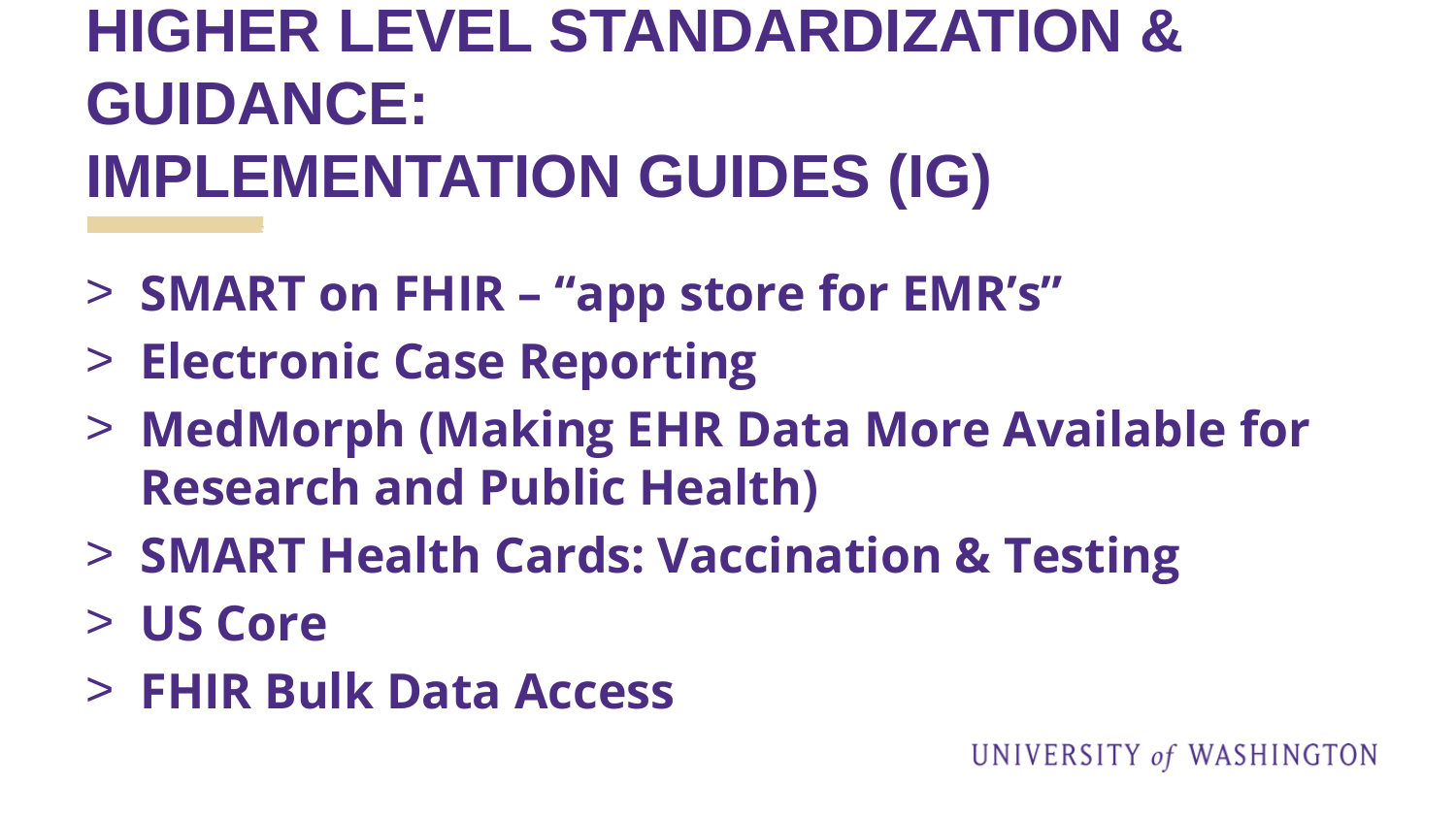

# HIGHER LEVEL STANDARDIZATION & GUIDANCE: IMPLEMENTATION GUIDES (IG)
SMART on FHIR – “app store for EMR’s”
Electronic Case Reporting
MedMorph (Making EHR Data More Available for Research and Public Health)
SMART Health Cards: Vaccination & Testing
US Core
FHIR Bulk Data Access